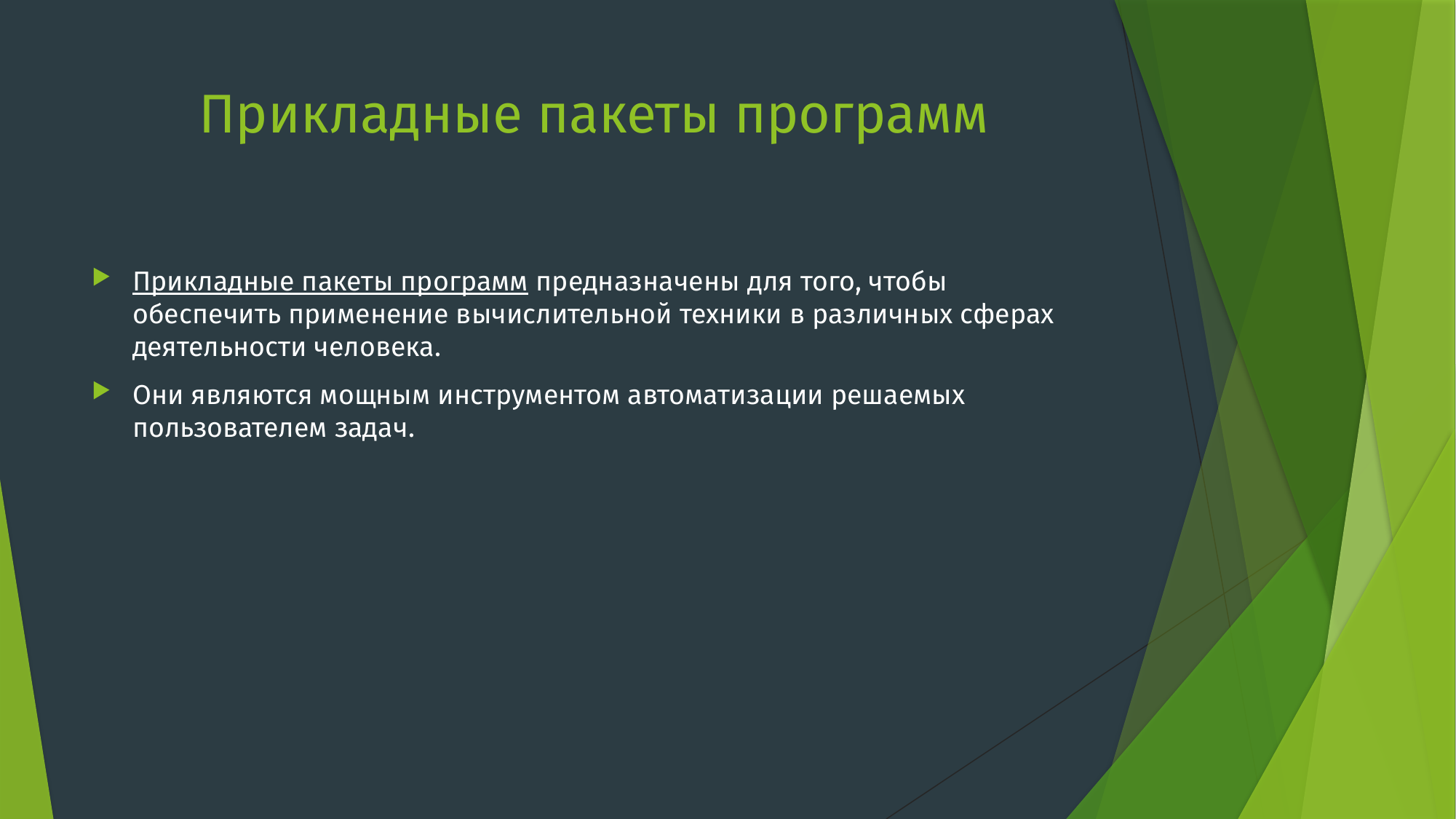

# Прикладные пакеты программ
Прикладные пакеты программ предназначены для того, чтобы обеспечить применение вычислительной техники в различных сферах деятельности человека.
Они являются мощным инструментом автоматизации решаемых пользователем задач.